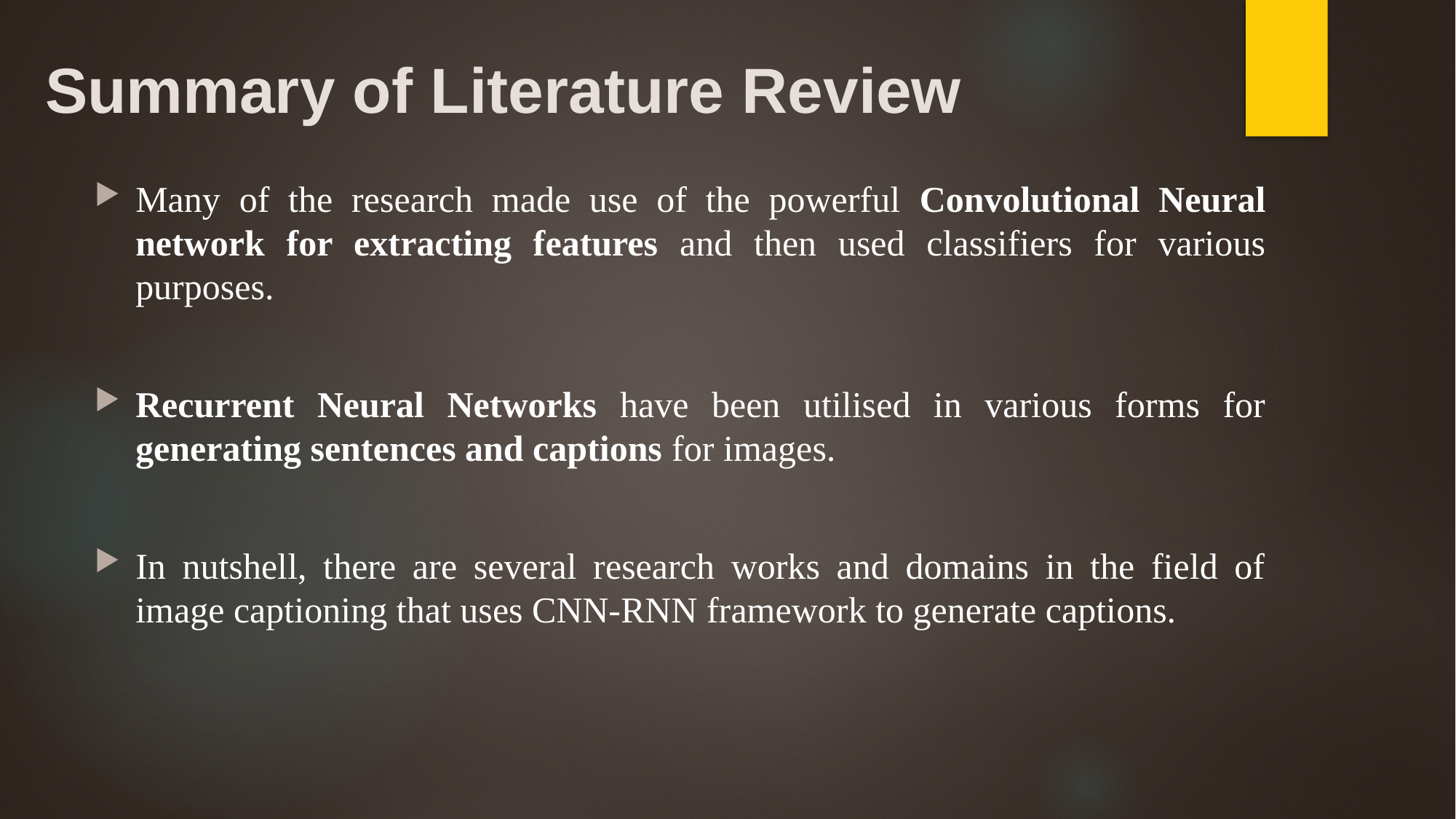

# Summary of Literature Review
Many of the research made use of the powerful Convolutional Neural network for extracting features and then used classifiers for various purposes.

Recurrent Neural Networks have been utilised in various forms for generating sentences and captions for images.

In nutshell, there are several research works and domains in the field of image captioning that uses CNN-RNN framework to generate captions.